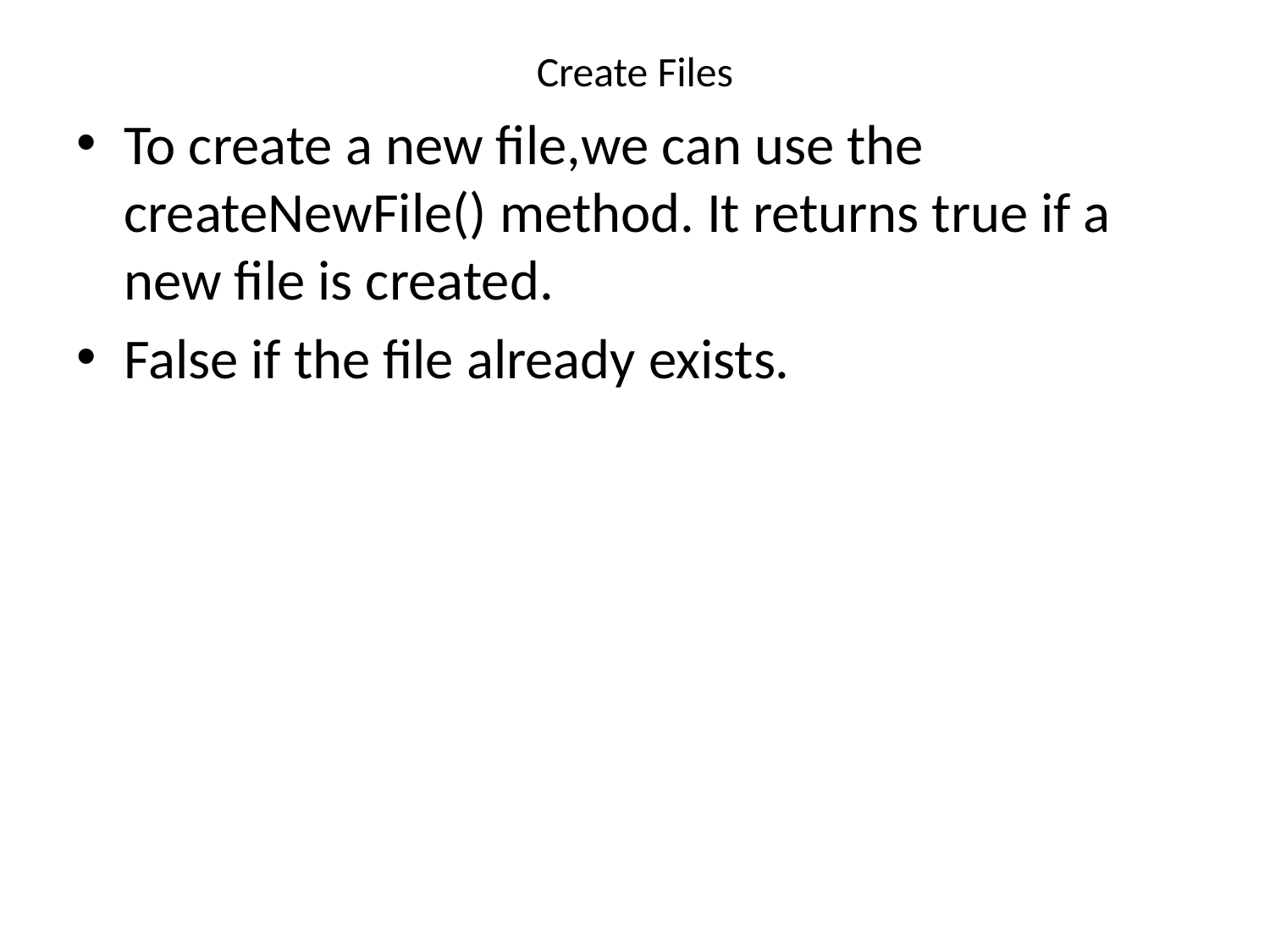

# Create Files
To create a new file,we can use the createNewFile() method. It returns true if a new file is created.
False if the file already exists.